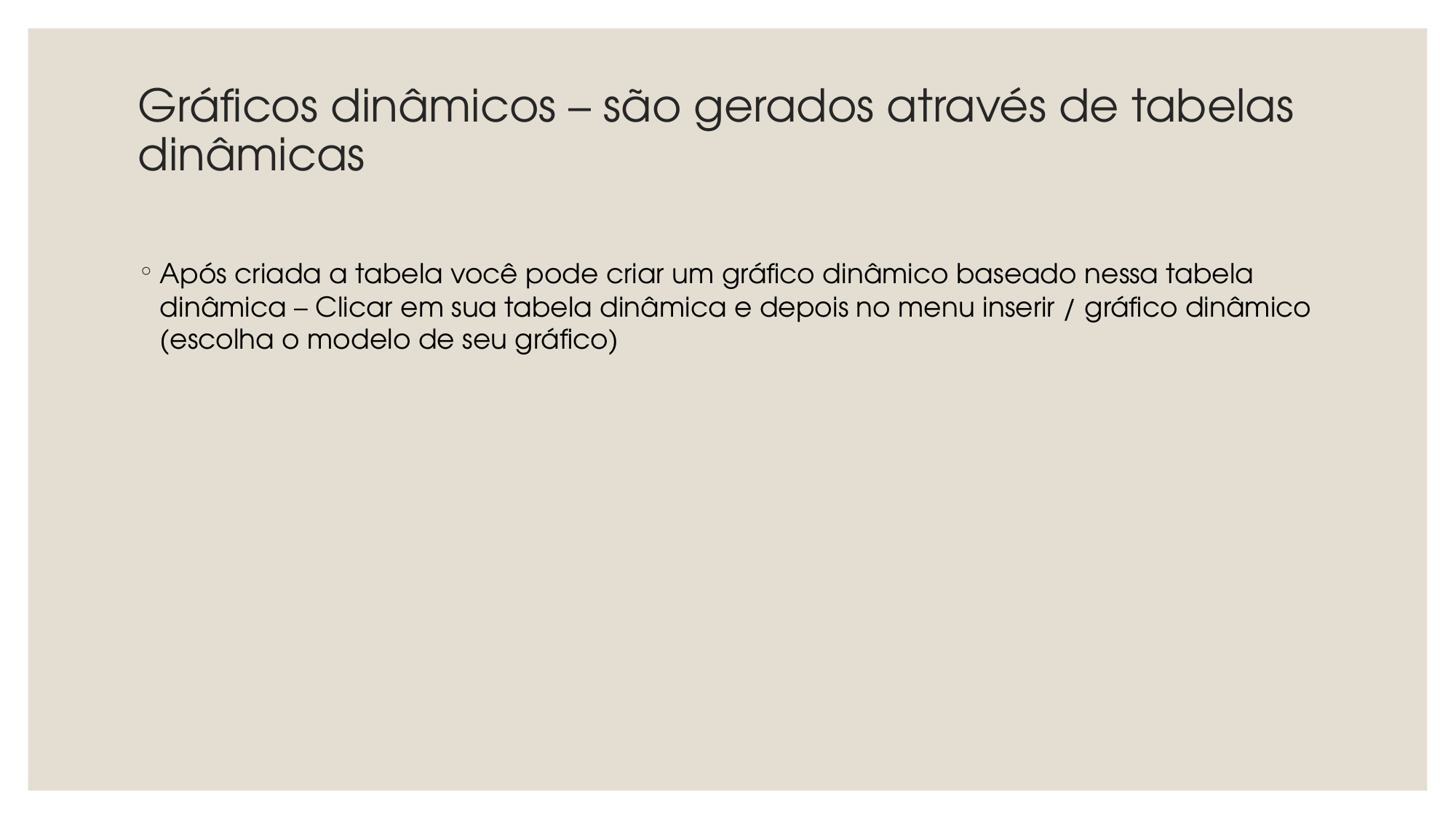

# Gráficos dinâmicos – são gerados através de tabelas dinâmicas
Após criada a tabela você pode criar um gráfico dinâmico baseado nessa tabela dinâmica – Clicar em sua tabela dinâmica e depois no menu inserir / gráfico dinâmico (escolha o modelo de seu gráfico)